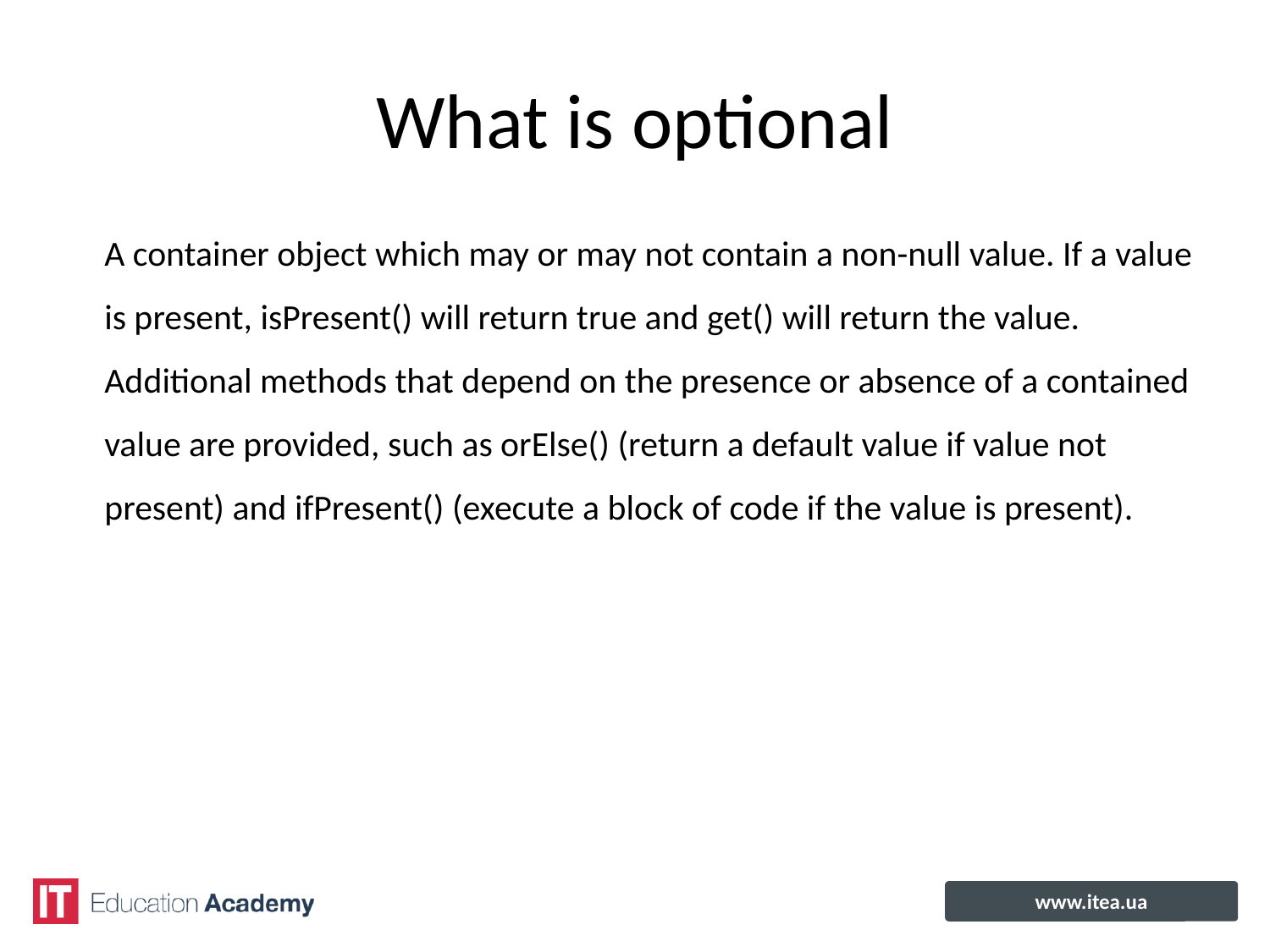

# What is optional
A container object which may or may not contain a non-null value. If a value
is present, isPresent() will return true and get() will return the value.
Additional methods that depend on the presence or absence of a contained
value are provided, such as orElse() (return a default value if value not
present) and ifPresent() (execute a block of code if the value is present).